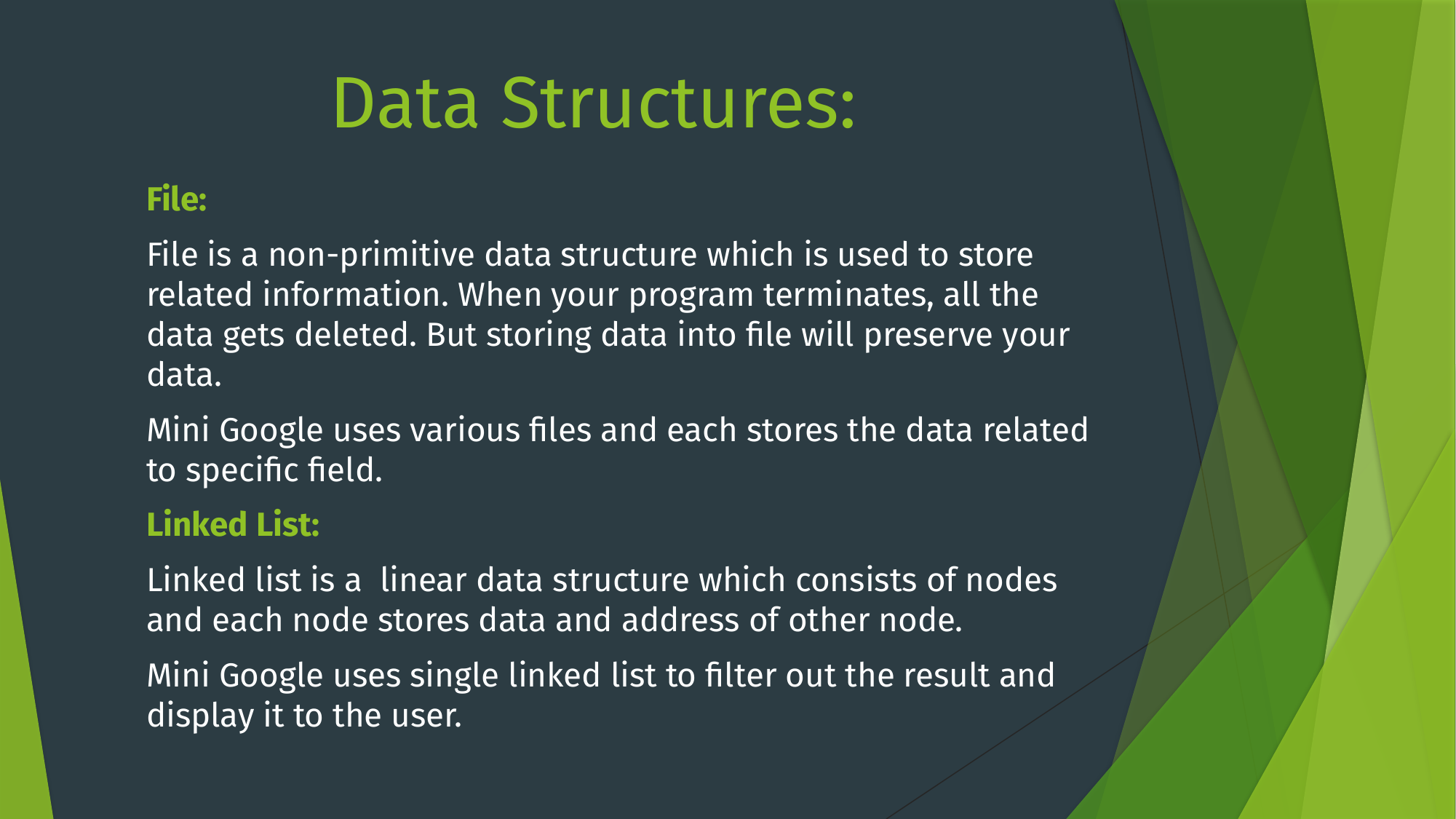

# Data Structures:
File:
File is a non-primitive data structure which is used to store related information. When your program terminates, all the data gets deleted. But storing data into file will preserve your data.
Mini Google uses various files and each stores the data related to specific field.
Linked List:
Linked list is a  linear data structure which consists of nodes and each node stores data and address of other node.
Mini Google uses single linked list to filter out the result and display it to the user.